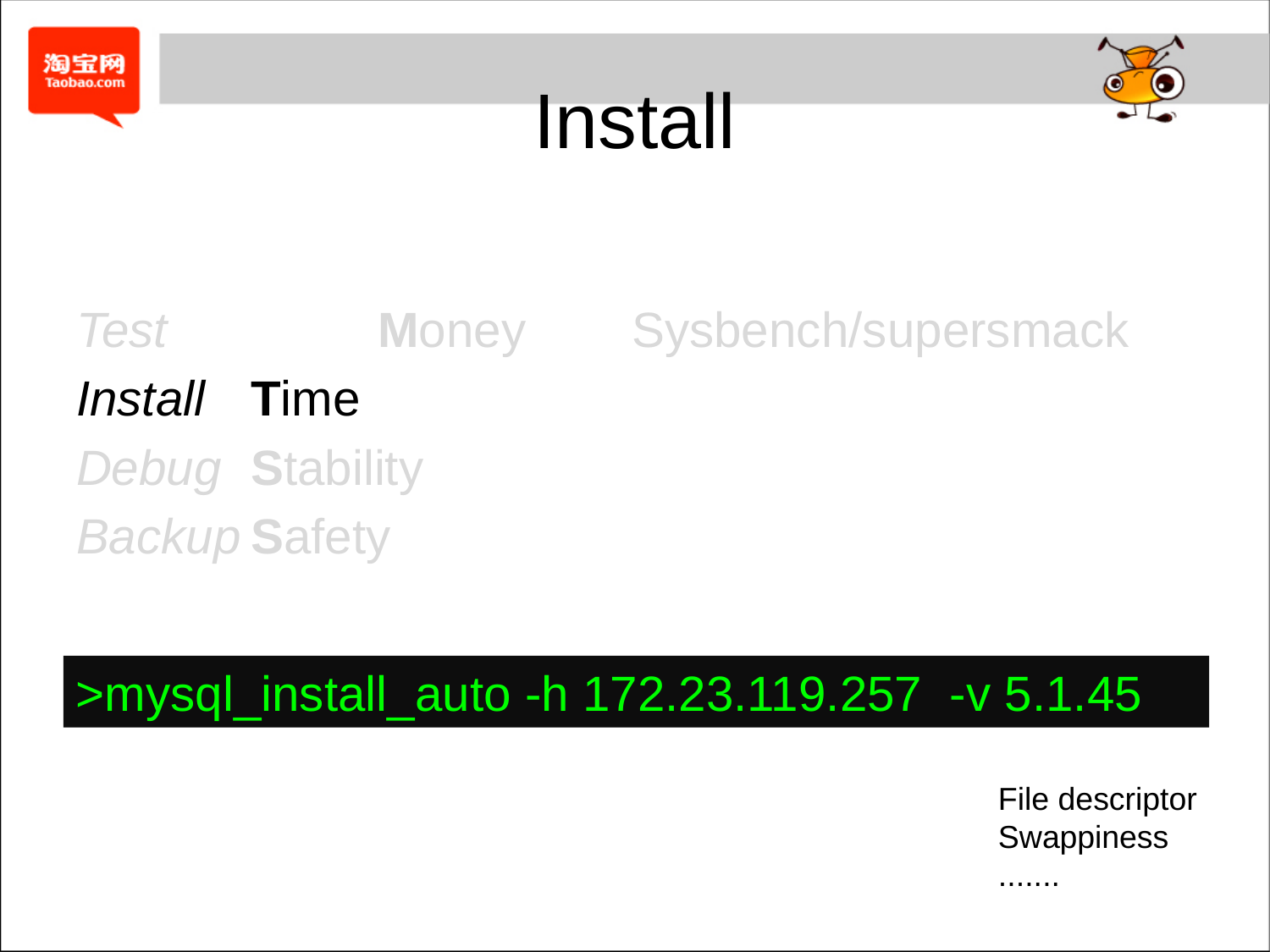

# Install

Test 		Money 	Sysbench/supersmack
Install 	Time
Debug 	Stability
Backup	Safety

>mysql_install_auto -h 172.23.119.257  -v 5.1.45
File descriptor
Swappiness
.......